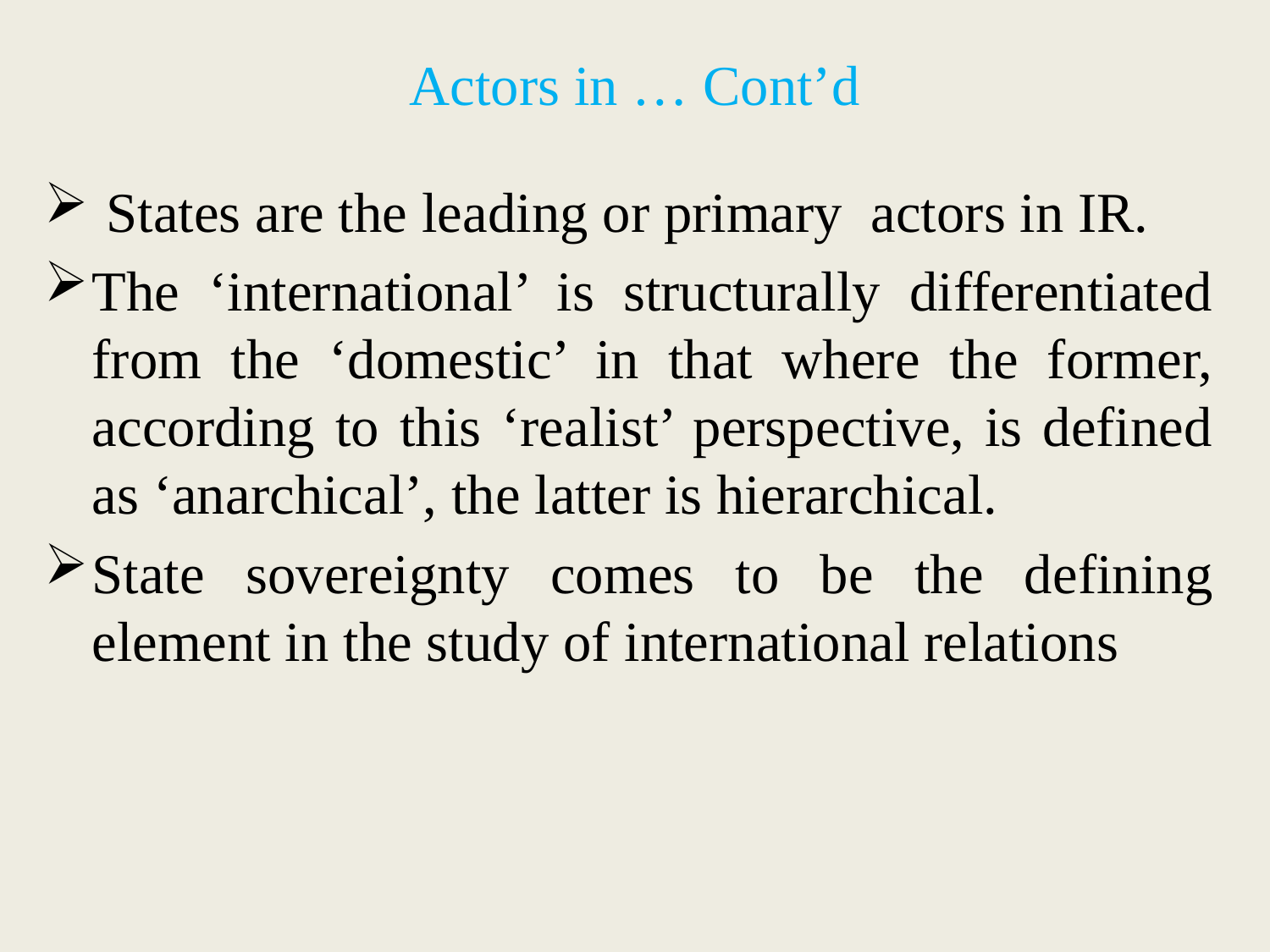

# Actors in … Cont’d
 States are the leading or primary  actors in IR.
The ‘international’ is structurally differentiated from the ‘domestic’ in that where the former, according to this ‘realist’ perspective, is defined as ‘anarchical’, the latter is hierarchical.
State sovereignty comes to be the defining element in the study of international relations